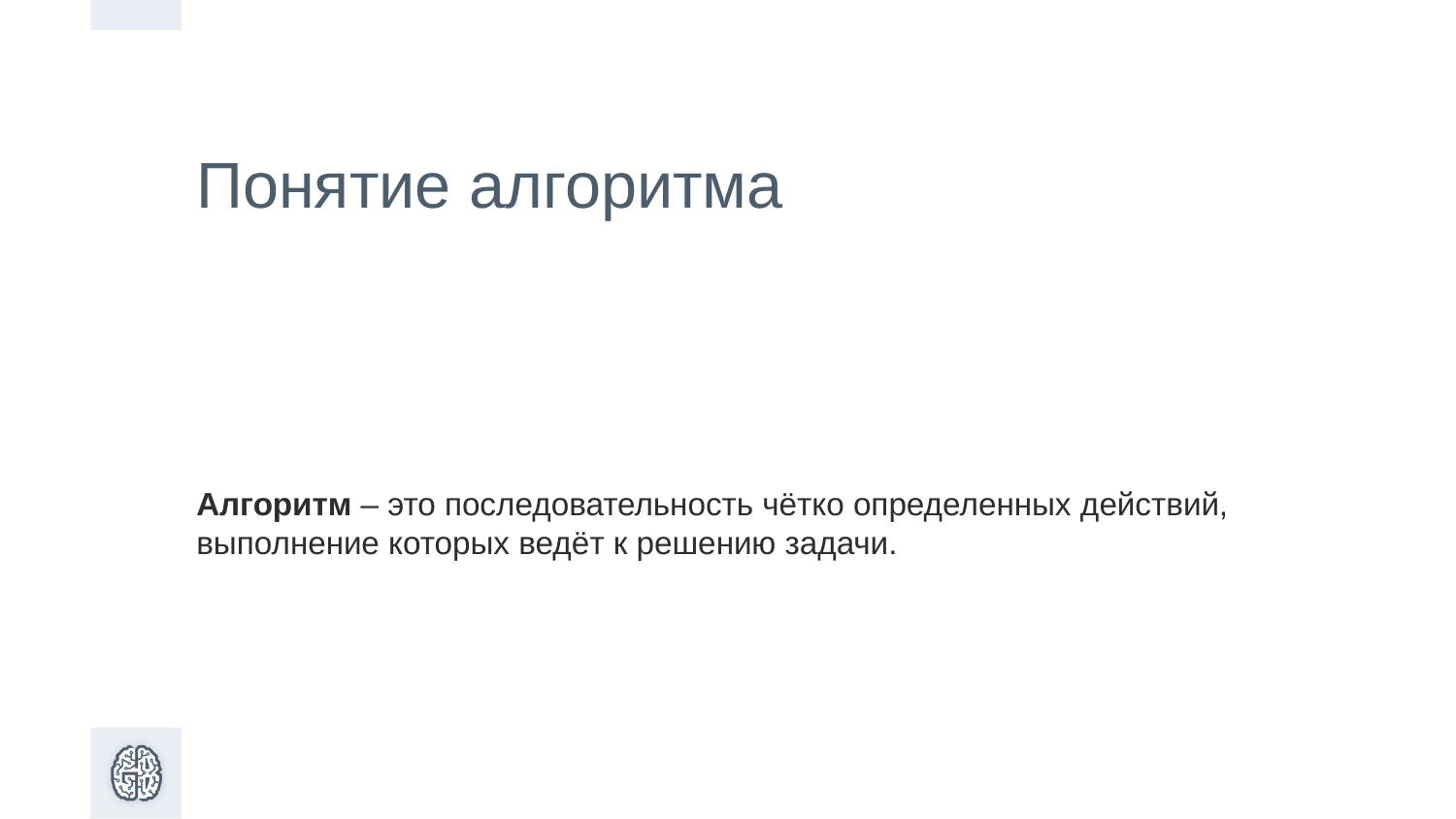

Понятие алгоритма
Алгоритм – это последовательность чётко определенных действий, выполнение которых ведёт к решению задачи.